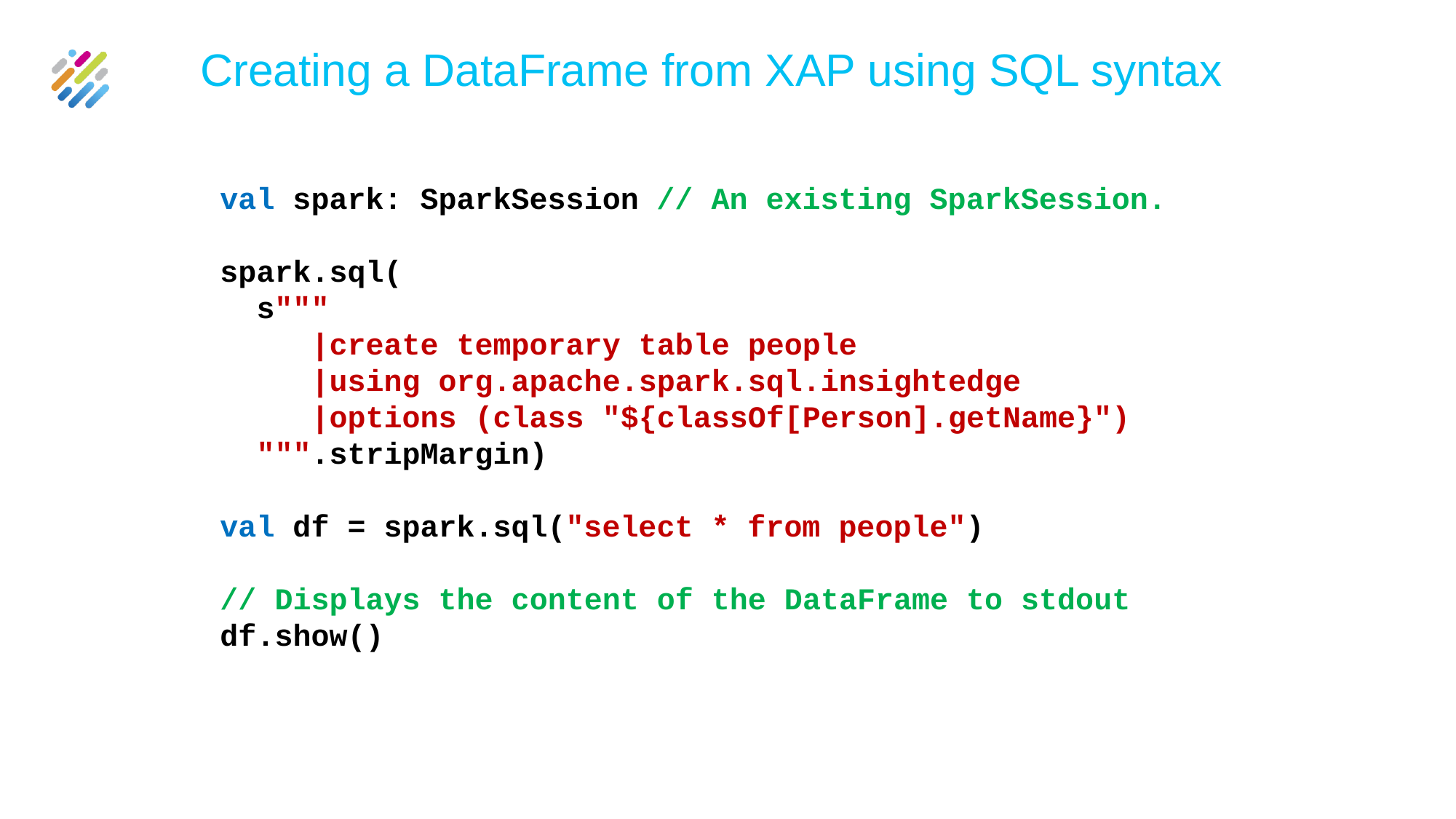

# Creating a DataFrame from XAP using SQL syntax
val spark: SparkSession // An existing SparkSession.

spark.sql(
  s"""
     |create temporary table people
     |using org.apache.spark.sql.insightedge
     |options (class "${classOf[Person].getName}")
  """.stripMargin)

val df = spark.sql("select * from people")

// Displays the content of the DataFrame to stdout
df.show()